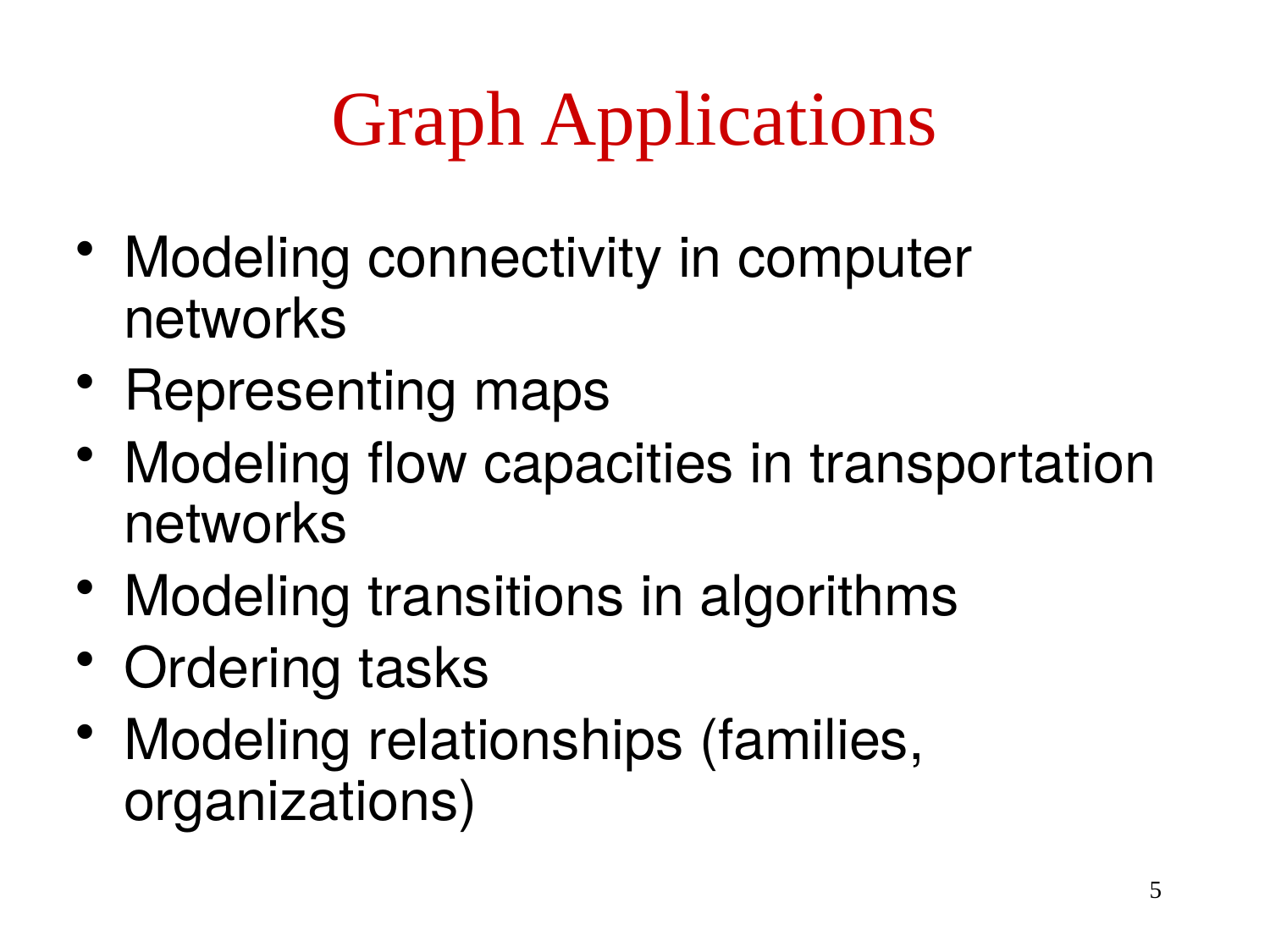

# Graph Applications
Modeling connectivity in computer networks
Representing maps
Modeling flow capacities in transportation networks
Modeling transitions in algorithms
Ordering tasks
Modeling relationships (families, organizations)
5